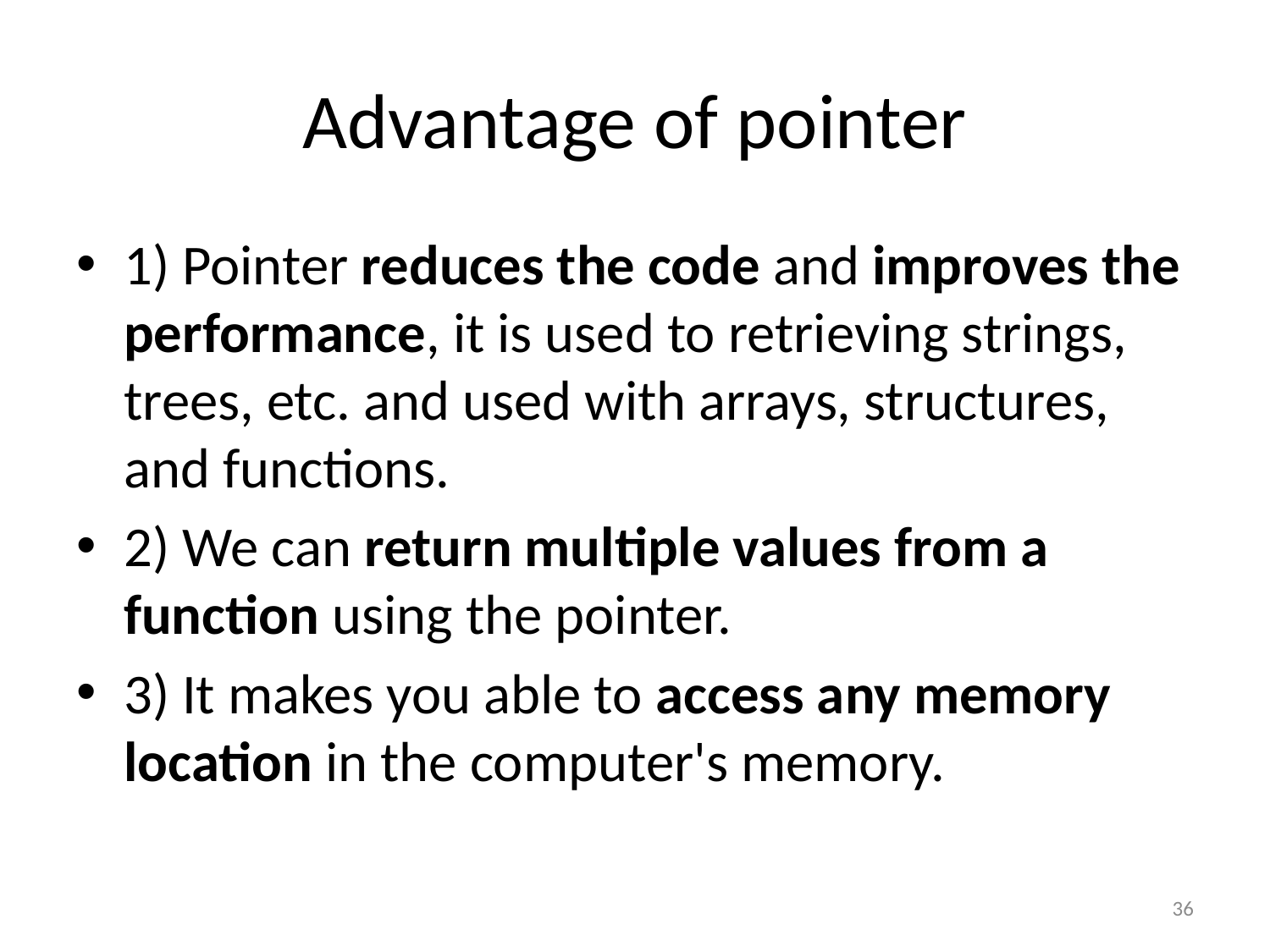

# Advantage of pointer
1) Pointer reduces the code and improves the performance, it is used to retrieving strings, trees, etc. and used with arrays, structures, and functions.
2) We can return multiple values from a function using the pointer.
3) It makes you able to access any memory location in the computer's memory.

36